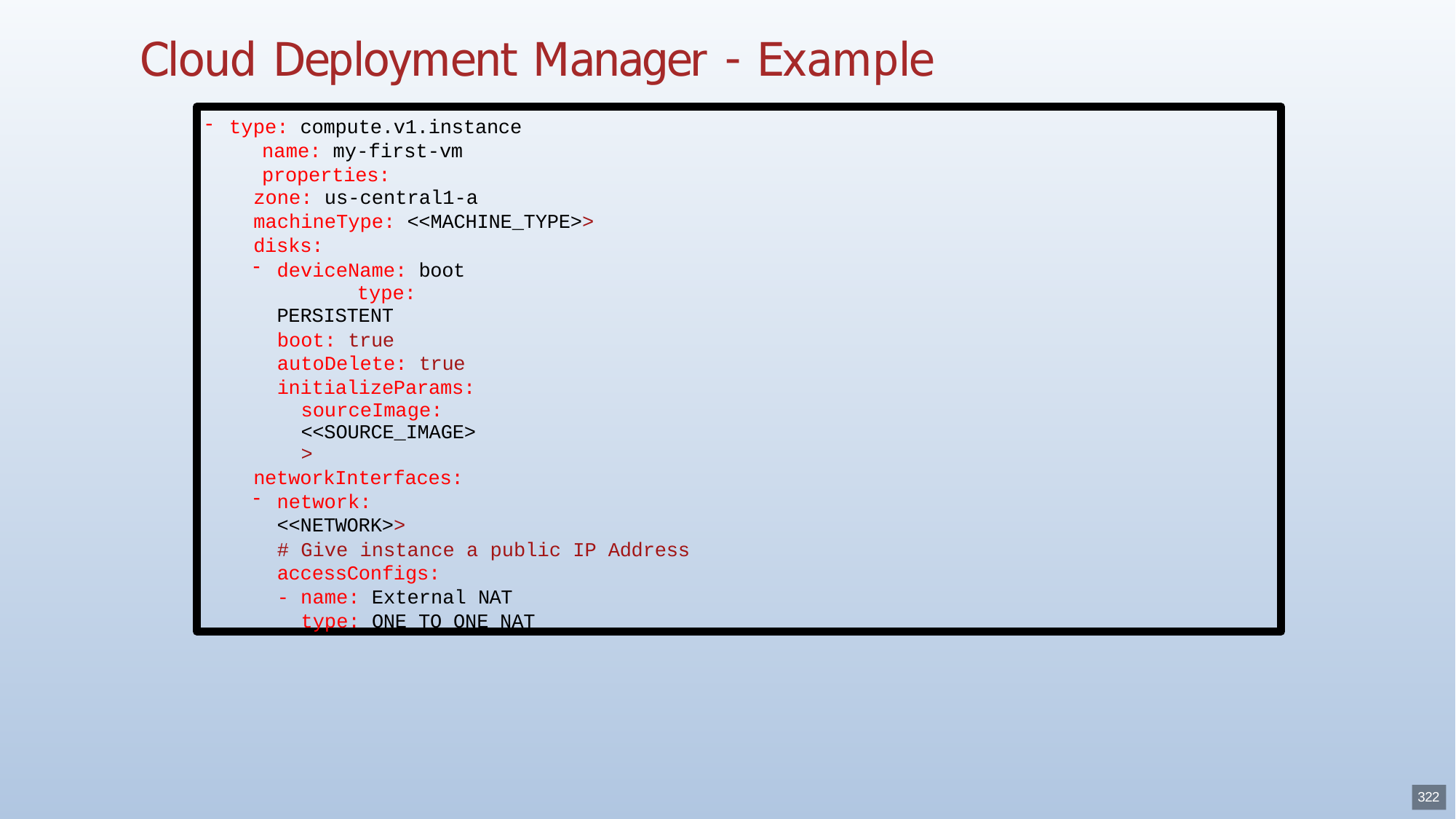

# Cloud Deployment Manager - Example
type: compute.v1.instance 	name: my-first-vm 	properties:
zone: us-central1-a
machineType: <<MACHINE_TYPE>> disks:
deviceName: boot 	type: PERSISTENT
boot: true autoDelete: true initializeParams:
sourceImage: <<SOURCE_IMAGE>>
networkInterfaces:
network: <<NETWORK>>
# Give instance a public IP Address accessConfigs:
- name: External NAT type: ONE_TO_ONE_NAT

322